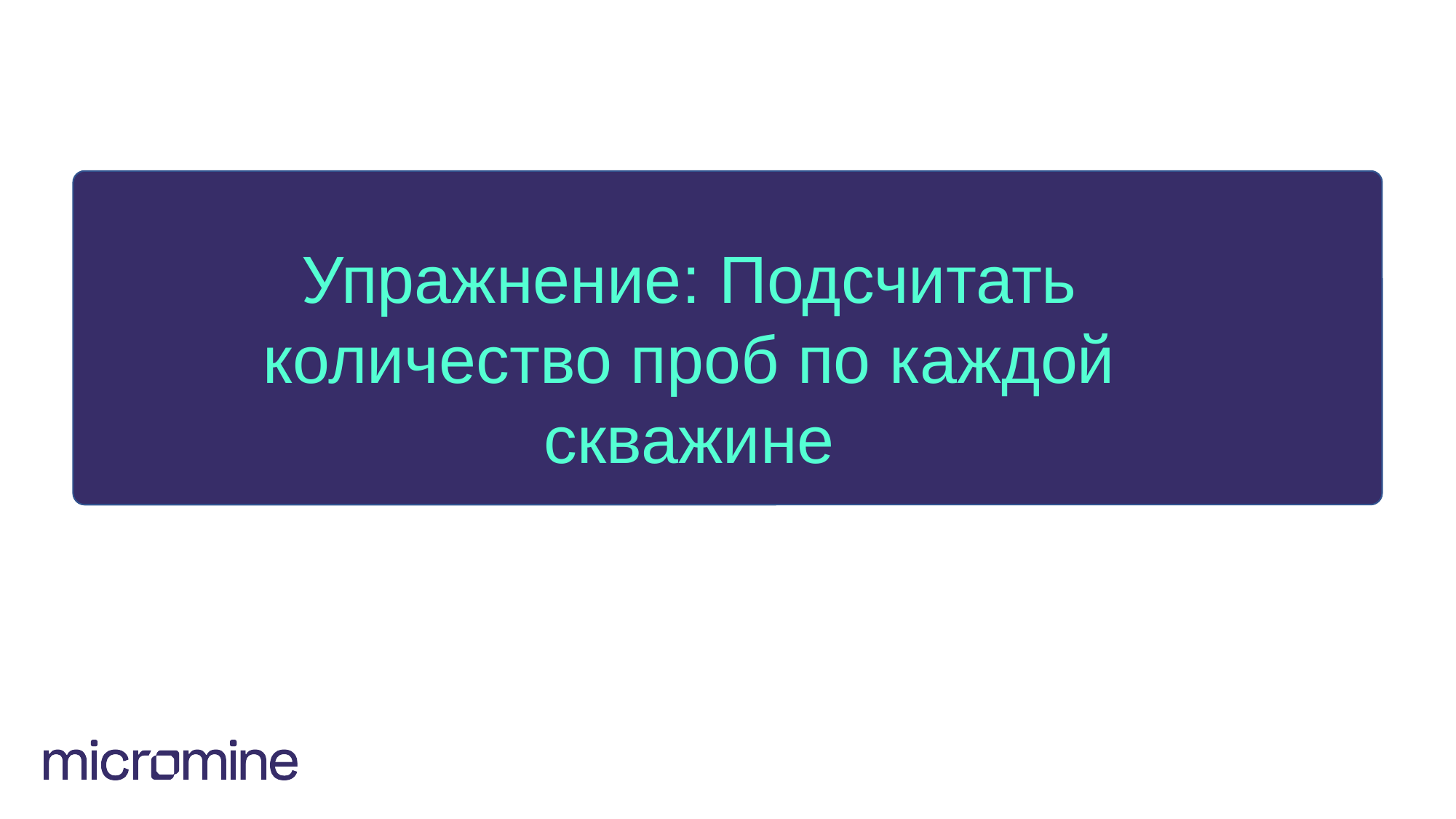

#

Упражнение: Подсчитать количество проб по каждой скважине